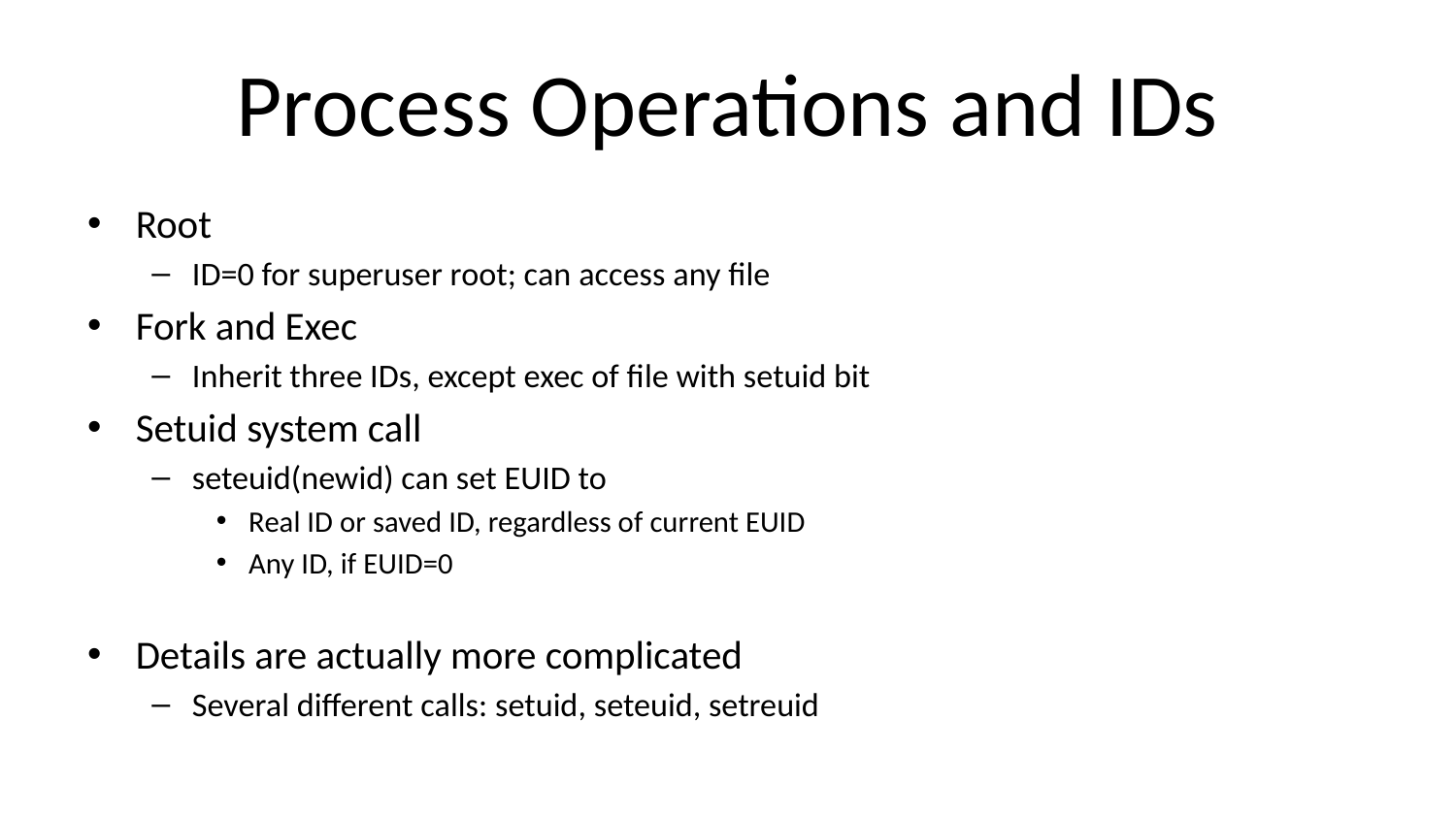

# Process Operations and IDs
Root
ID=0 for superuser root; can access any file
Fork and Exec
Inherit three IDs, except exec of file with setuid bit
Setuid system call
seteuid(newid) can set EUID to
Real ID or saved ID, regardless of current EUID
Any ID, if EUID=0

Details are actually more complicated
Several different calls: setuid, seteuid, setreuid